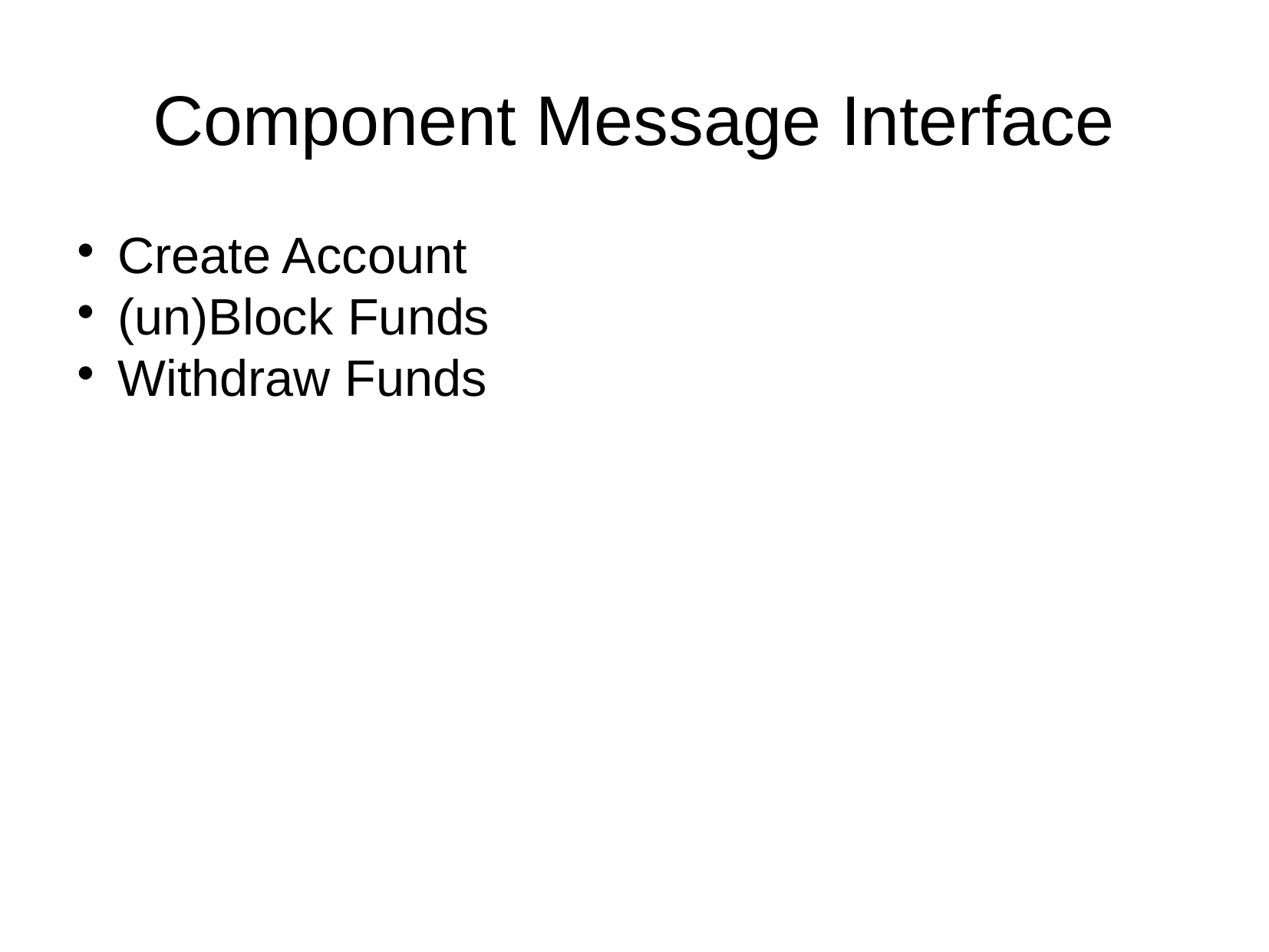

Component Message Interface
Create Account
(un)Block Funds
Withdraw Funds